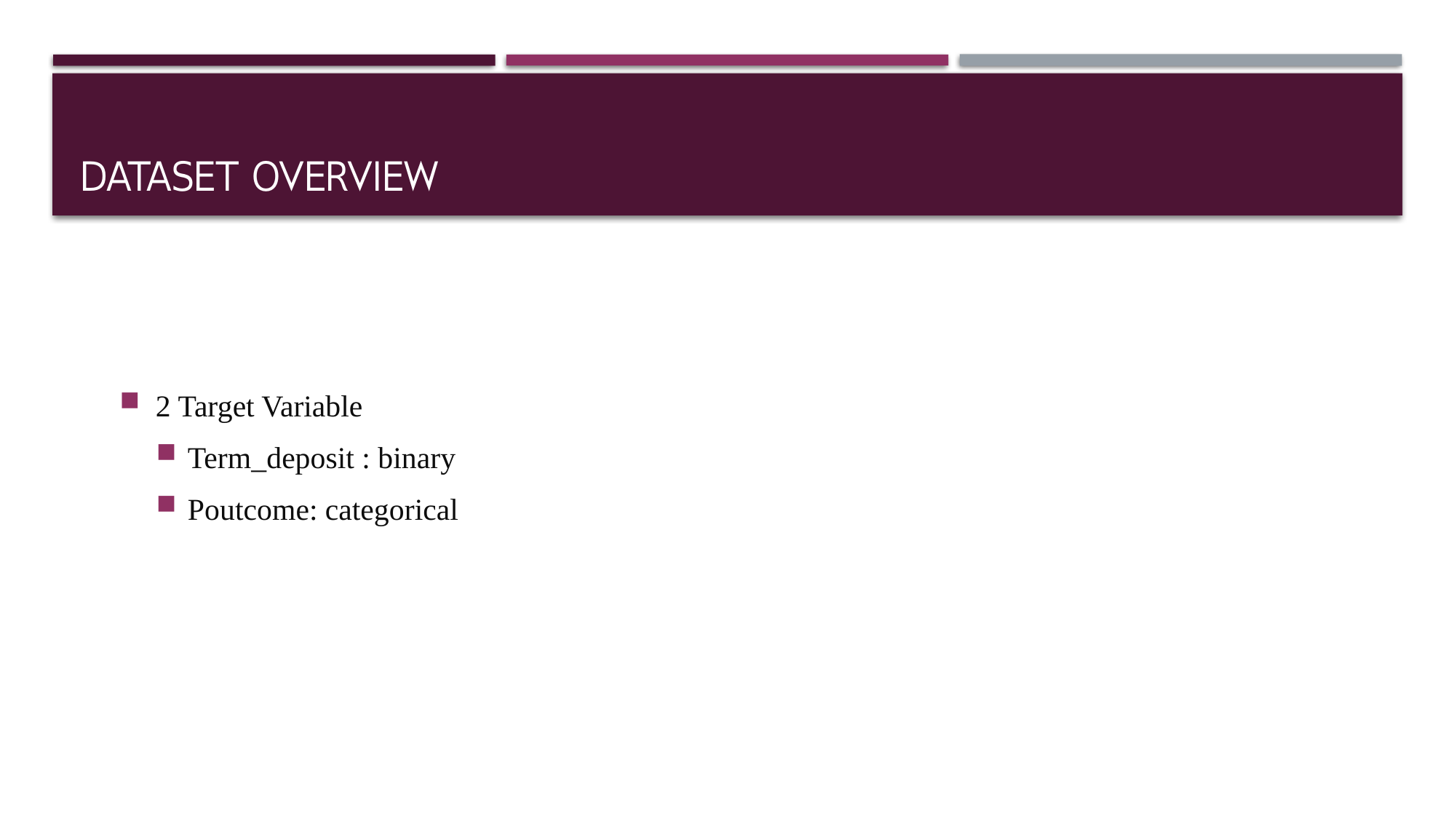

# Dataset overview
2 Target Variable
Term_deposit : binary
Poutcome: categorical